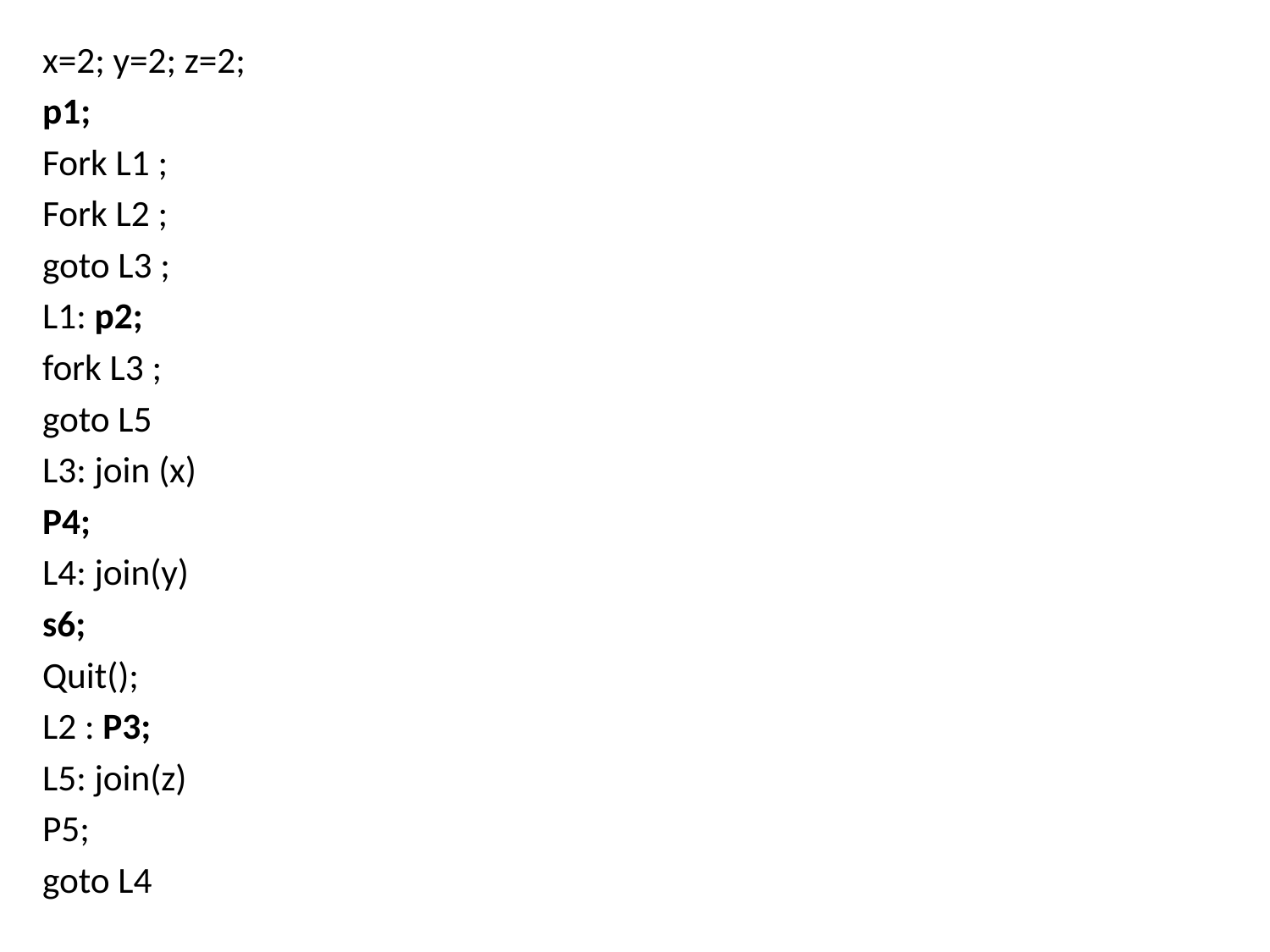

x=2; y=2; z=2;
p1;
Fork L1 ;
Fork L2 ;
goto L3 ;
L1: p2;
fork L3 ;
goto L5
L3: join (x)
P4;
L4: join(y)
s6;
Quit();
L2 : P3;
L5: join(z)
P5;
goto L4